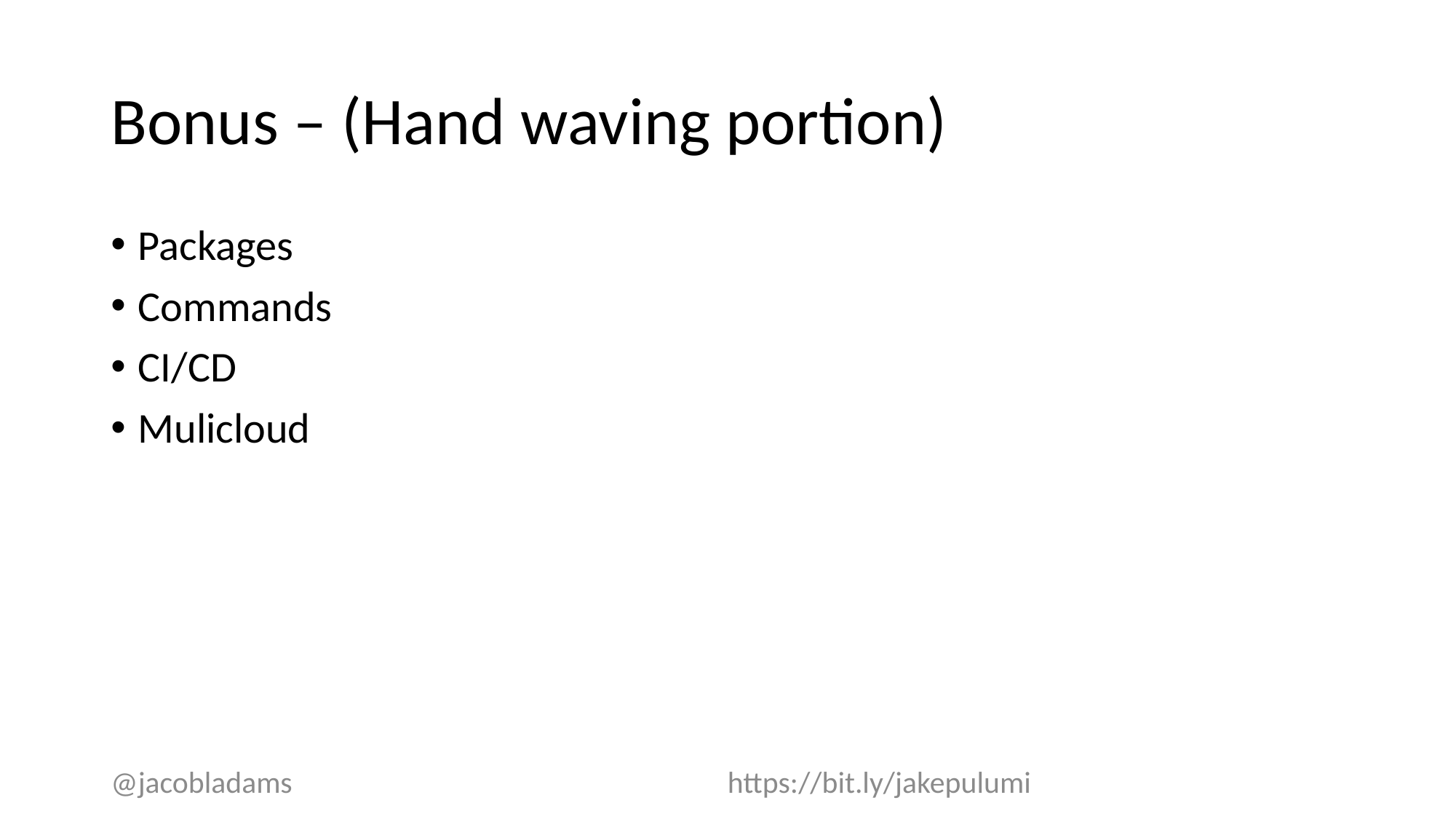

# Bonus – (Hand waving portion)
Packages
Commands
CI/CD
Mulicloud
@jacobladams 			https://bit.ly/jakepulumi